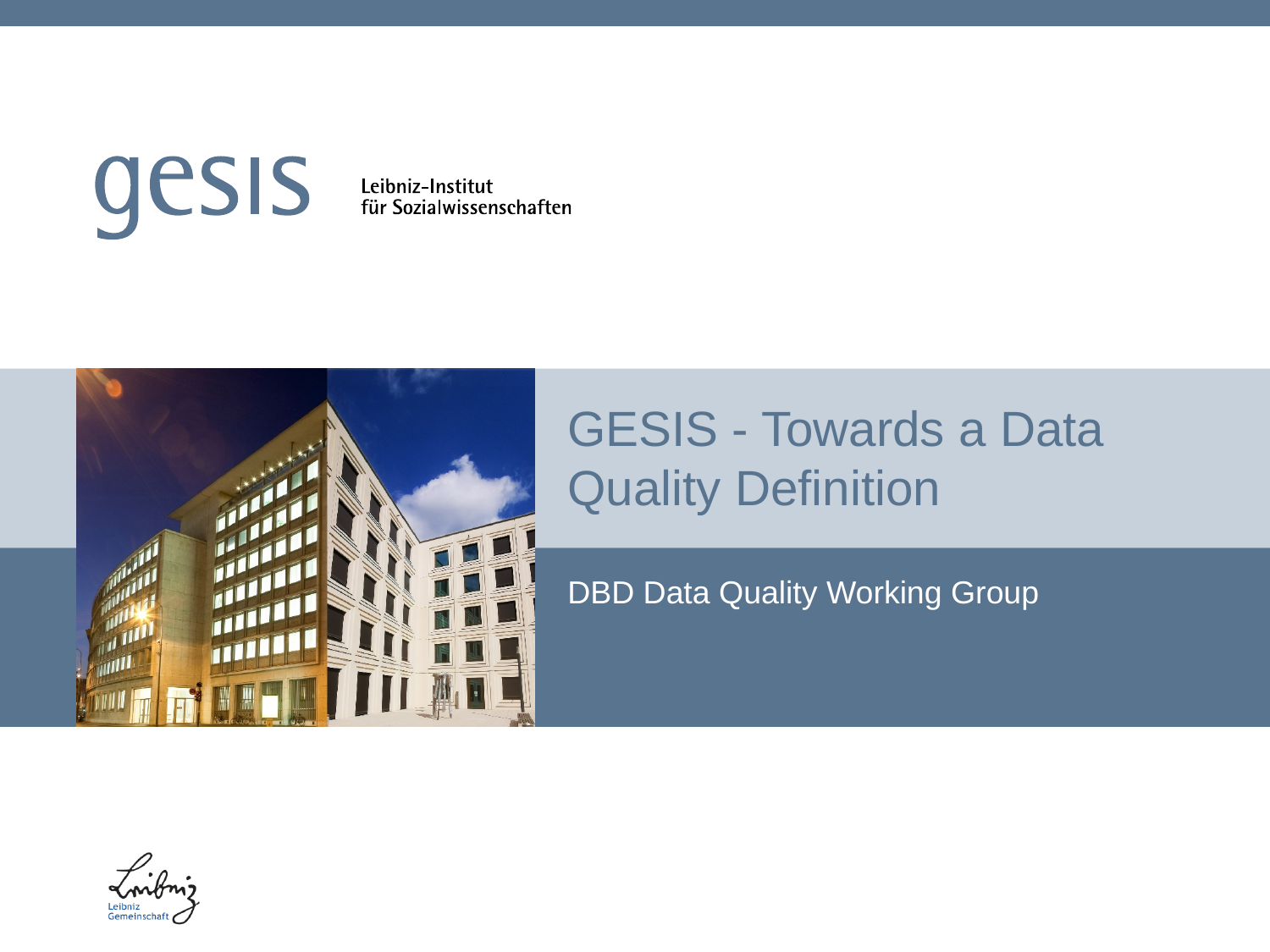

# GESIS - Towards a Data Quality Definition
DBD Data Quality Working Group